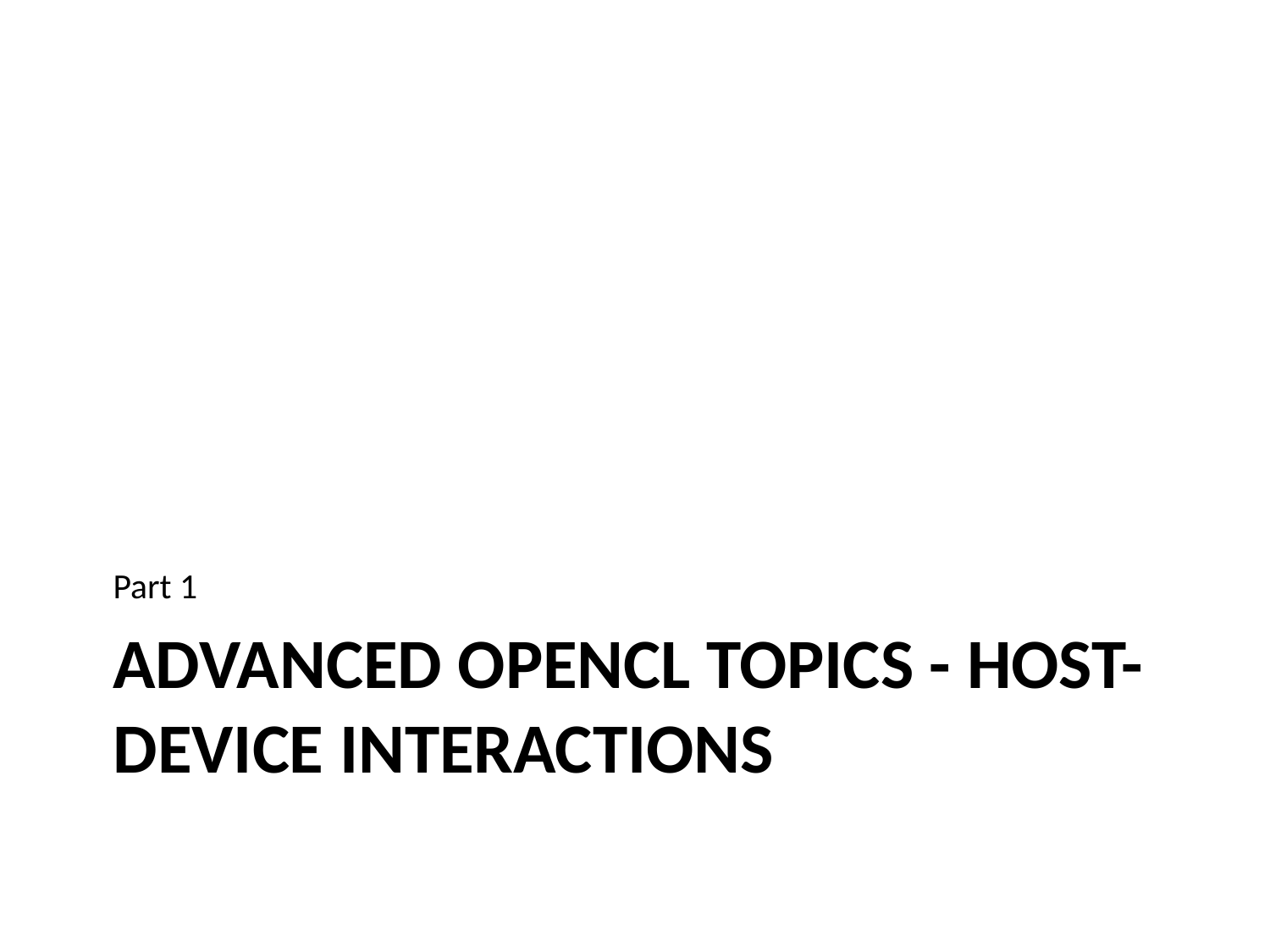

Part 1
# Advanced OpenCL Topics - Host-DEVICE Interactions